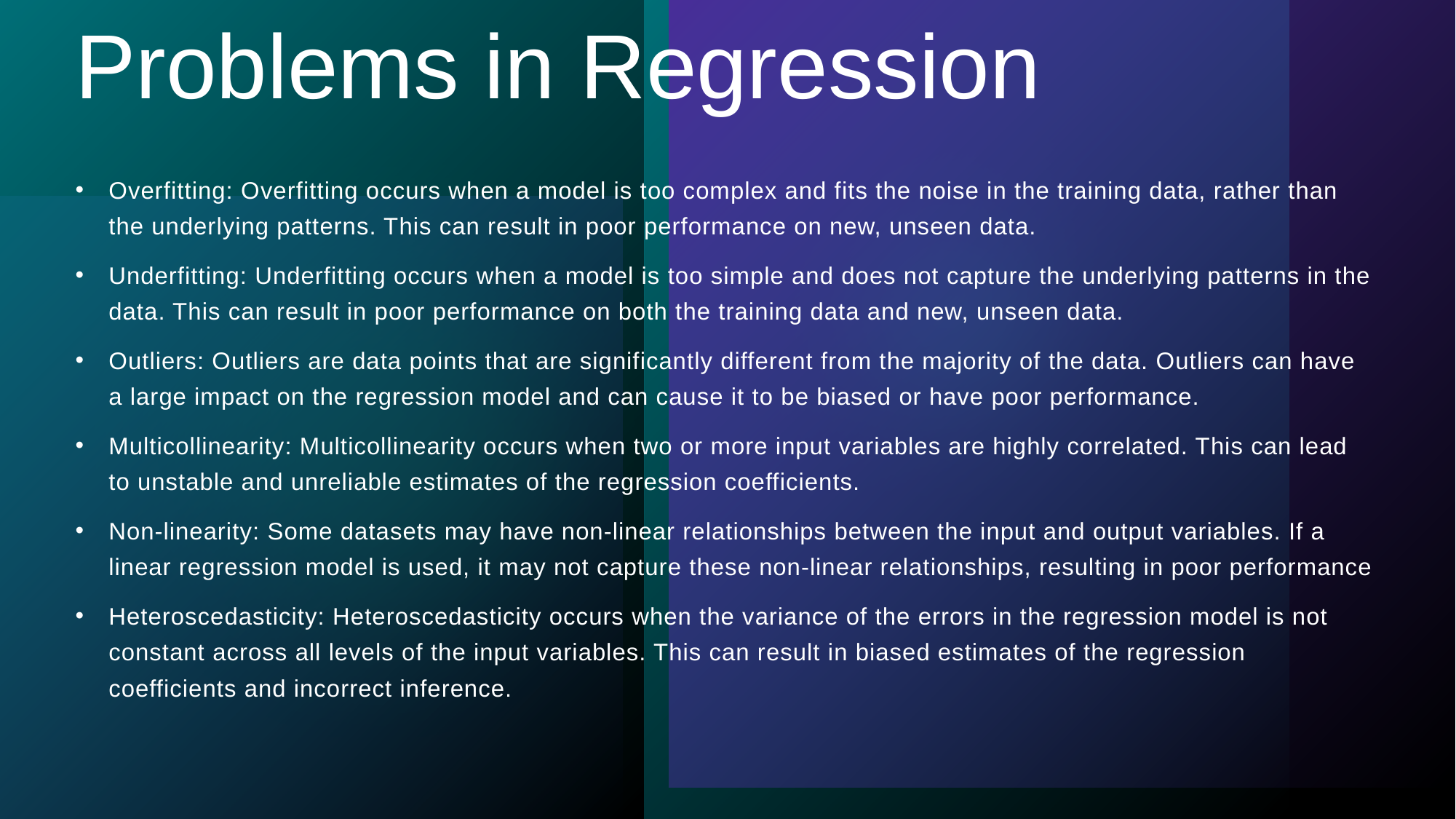

# Problems in Regression
Overfitting: Overfitting occurs when a model is too complex and fits the noise in the training data, rather than the underlying patterns. This can result in poor performance on new, unseen data.
Underfitting: Underfitting occurs when a model is too simple and does not capture the underlying patterns in the data. This can result in poor performance on both the training data and new, unseen data.
Outliers: Outliers are data points that are significantly different from the majority of the data. Outliers can have a large impact on the regression model and can cause it to be biased or have poor performance.
Multicollinearity: Multicollinearity occurs when two or more input variables are highly correlated. This can lead to unstable and unreliable estimates of the regression coefficients.
Non-linearity: Some datasets may have non-linear relationships between the input and output variables. If a linear regression model is used, it may not capture these non-linear relationships, resulting in poor performance
Heteroscedasticity: Heteroscedasticity occurs when the variance of the errors in the regression model is not constant across all levels of the input variables. This can result in biased estimates of the regression coefficients and incorrect inference.